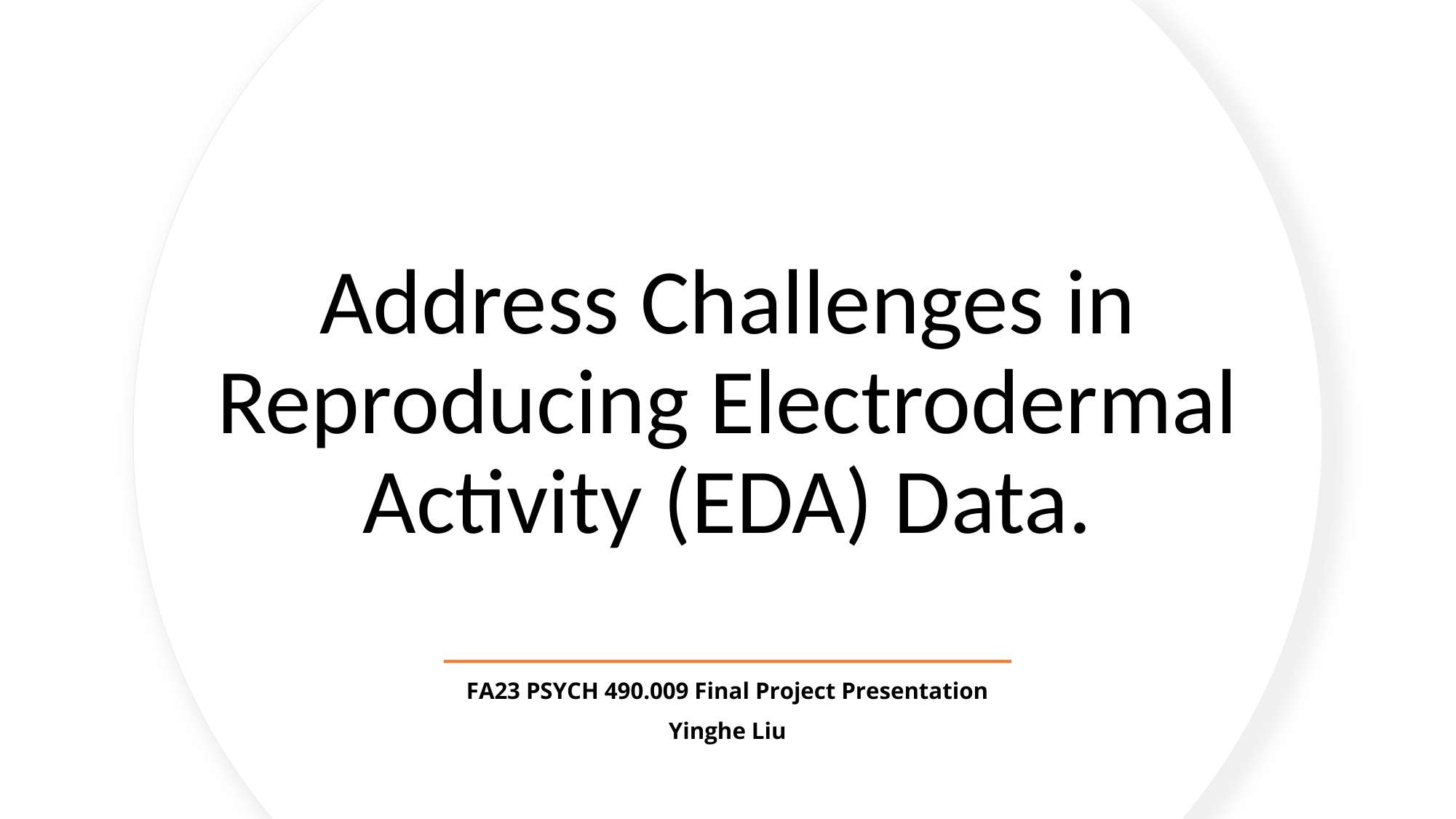

# Address Challenges in Reproducing Electrodermal Activity (EDA) Data.

FA23 PSYCH 490.009 Final Project Presentation
Yinghe Liu